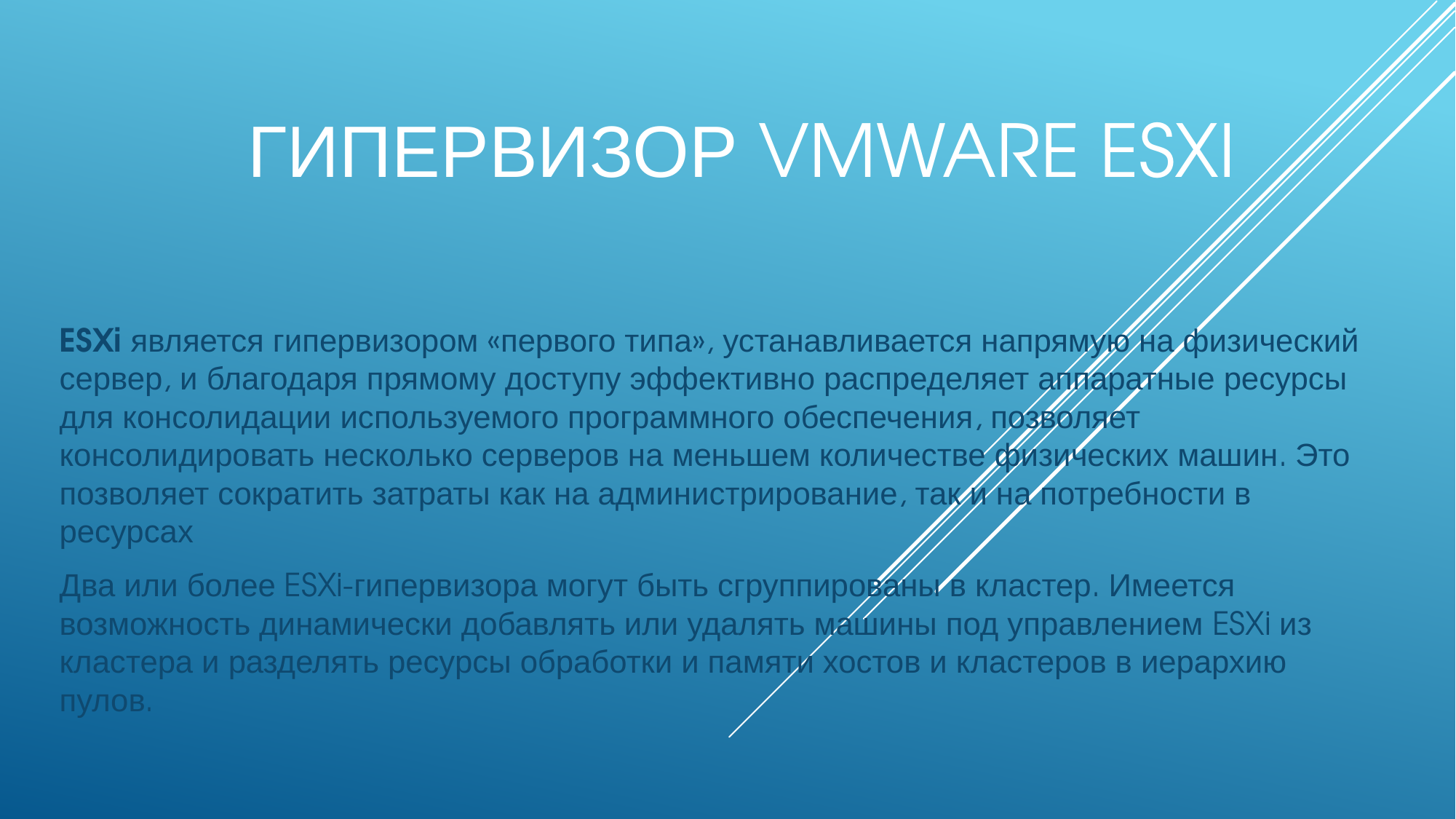

# Гипервизор VMWare ESXi
ESXi является гипервизором «первого типа», устанавливается напрямую на физический сервер, и благодаря прямому доступу эффективно распределяет аппаратные ресурсы для консолидации используемого программного обеспечения, позволяет консолидировать несколько серверов на меньшем количестве физических машин. Это позволяет сократить затраты как на администрирование, так и на потребности в ресурсах
Два или более ESXi-гипервизора могут быть сгруппированы в кластер. Имеется возможность динамически добавлять или удалять машины под управлением ESXi из кластера и разделять ресурсы обработки и памяти хостов и кластеров в иерархию пулов.